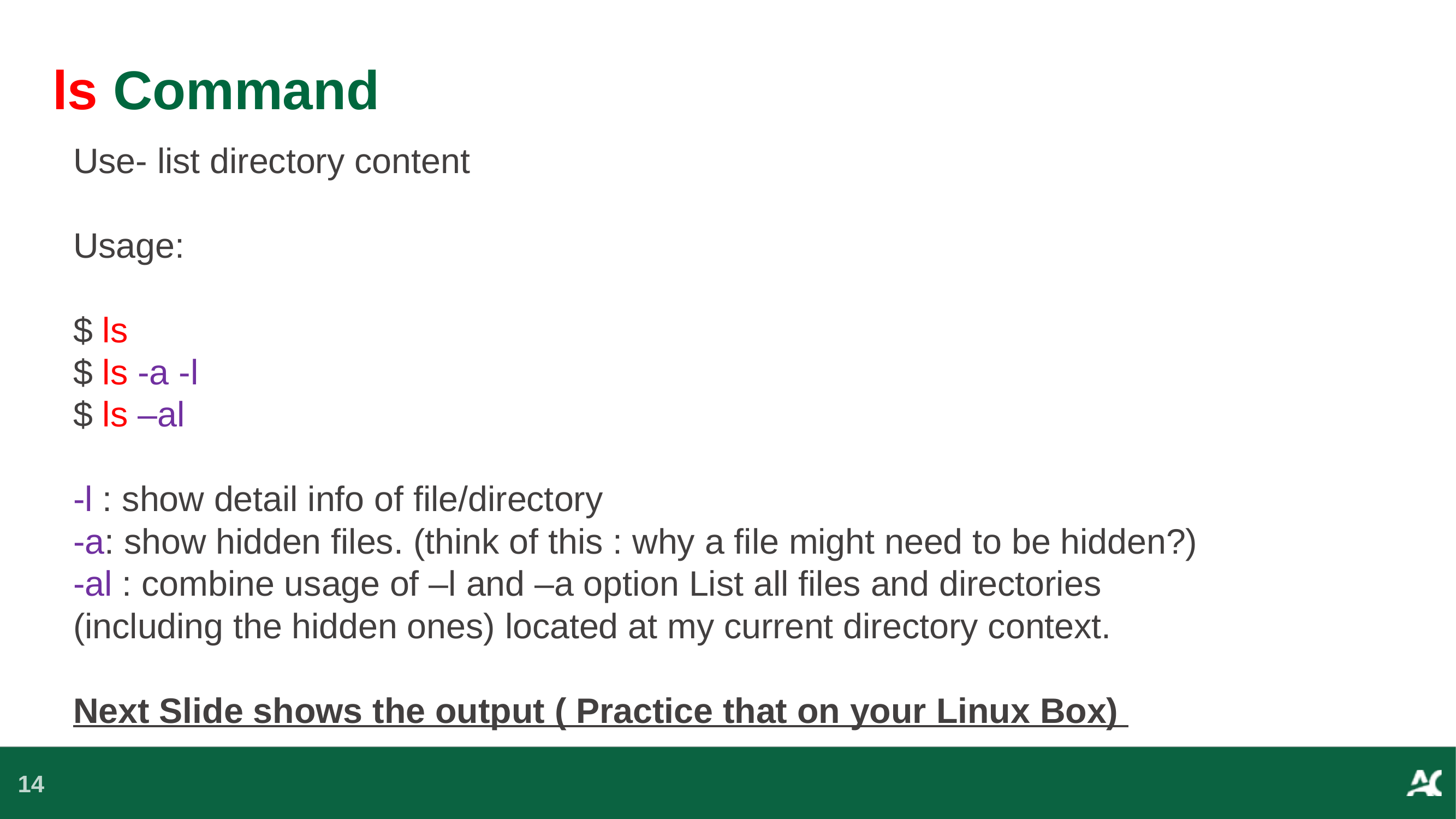

# ls Command
Use- list directory content

Usage:

$ ls
$ ls -a -l
$ ls –al

-l : show detail info of file/directory
-a: show hidden files. (think of this : why a file might need to be hidden?)
-al : combine usage of –l and –a option List all files and directories
(including the hidden ones) located at my current directory context.

Next Slide shows the output ( Practice that on your Linux Box)

14